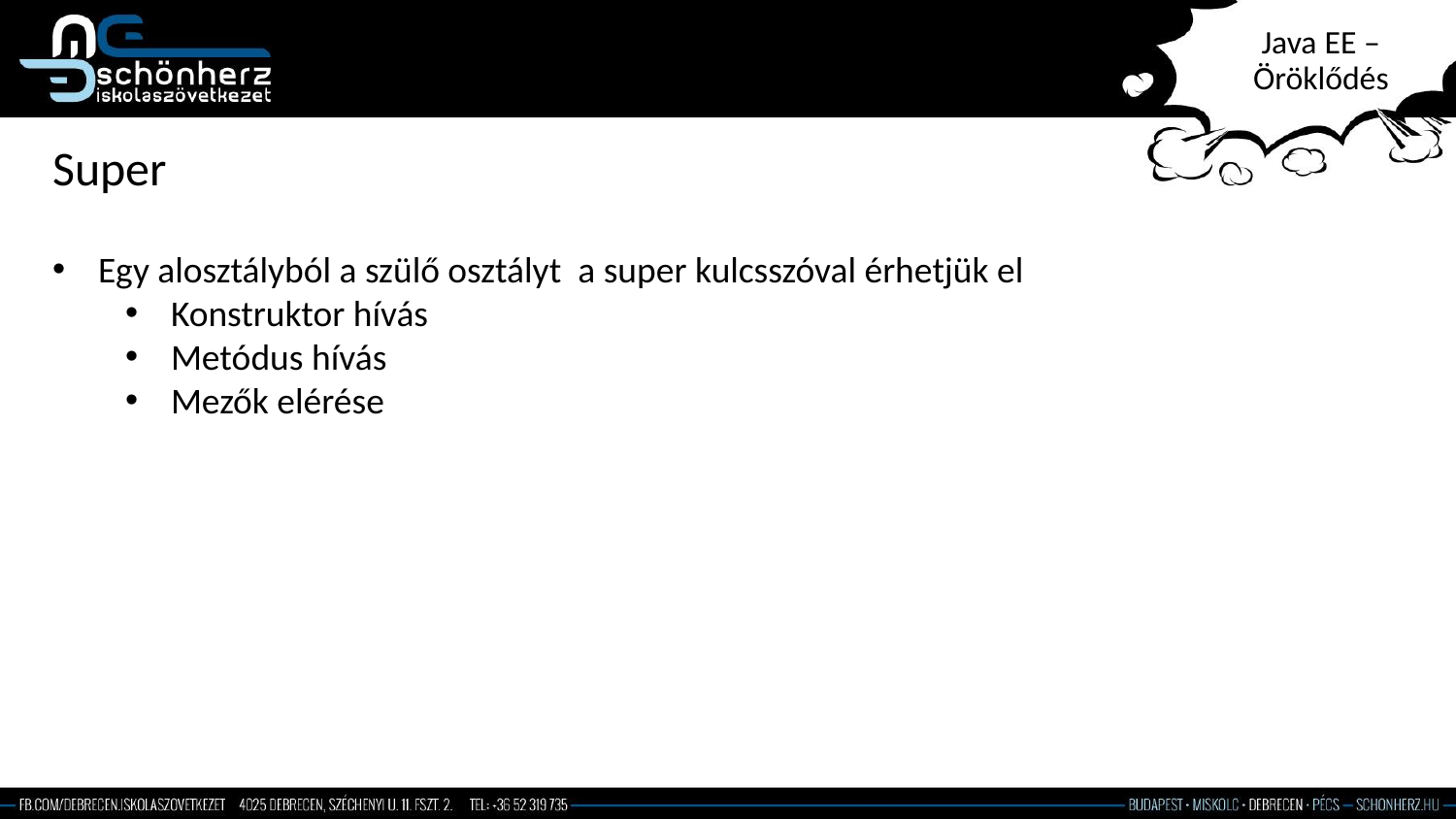

# Java EE – Öröklődés
Super
Egy alosztályból a szülő osztályt  a super kulcsszóval érhetjük el
Konstruktor hívás
Metódus hívás
Mezők elérése